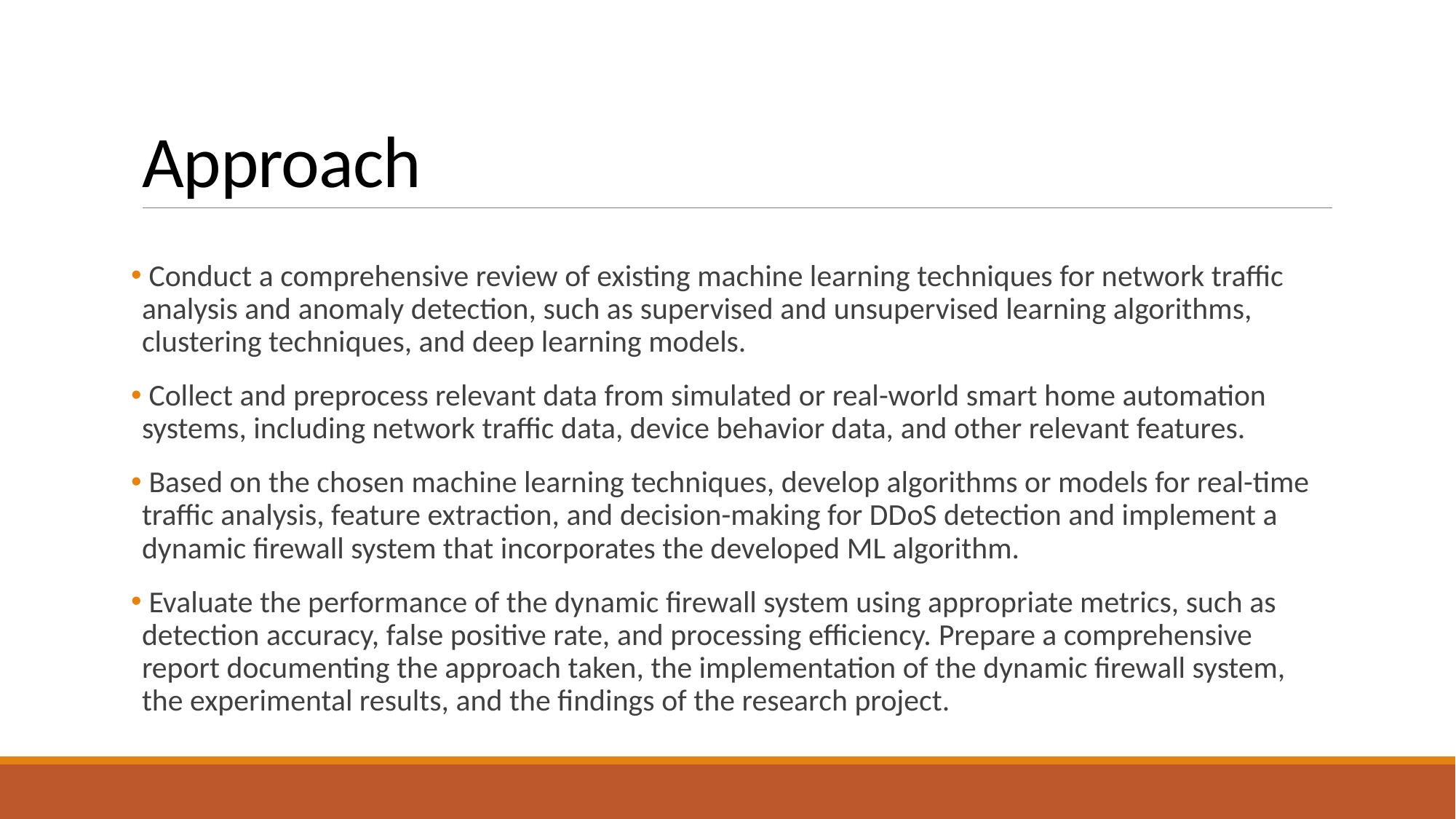

# Approach
 Conduct a comprehensive review of existing machine learning techniques for network traffic analysis and anomaly detection, such as supervised and unsupervised learning algorithms, clustering techniques, and deep learning models.
 Collect and preprocess relevant data from simulated or real-world smart home automation systems, including network traffic data, device behavior data, and other relevant features.
 Based on the chosen machine learning techniques, develop algorithms or models for real-time traffic analysis, feature extraction, and decision-making for DDoS detection and implement a dynamic firewall system that incorporates the developed ML algorithm.
 Evaluate the performance of the dynamic firewall system using appropriate metrics, such as detection accuracy, false positive rate, and processing efficiency. Prepare a comprehensive report documenting the approach taken, the implementation of the dynamic firewall system, the experimental results, and the findings of the research project.